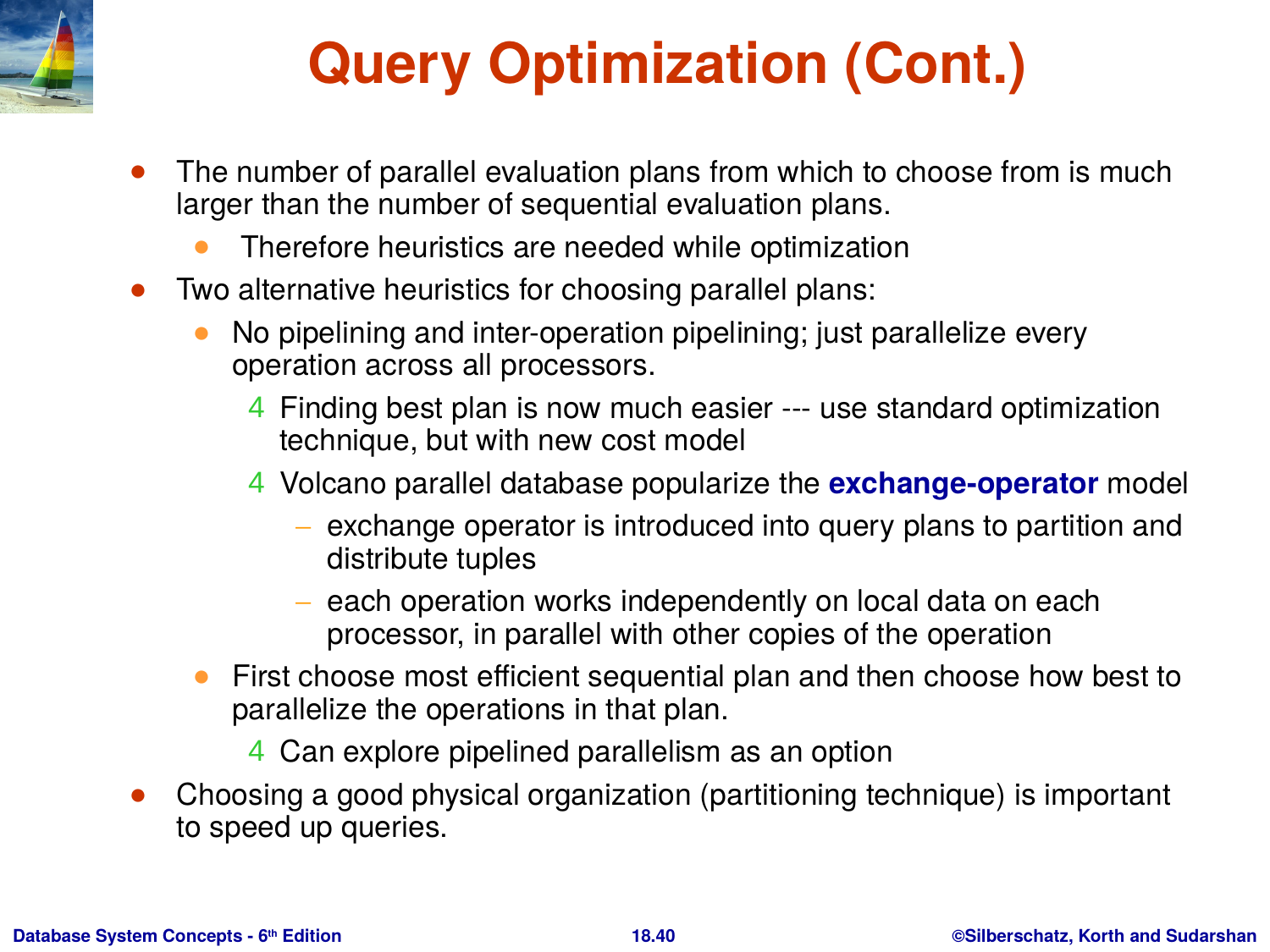

# Query Optimization (Cont.)
The number of parallel evaluation plans from which to choose from is much larger than the number of sequential evaluation plans.
 Therefore heuristics are needed while optimization
Two alternative heuristics for choosing parallel plans:
No pipelining and inter-operation pipelining; just parallelize every operation across all processors.
Finding best plan is now much easier --- use standard optimization technique, but with new cost model
Volcano parallel database popularize the exchange-operator model
exchange operator is introduced into query plans to partition and distribute tuples
each operation works independently on local data on each processor, in parallel with other copies of the operation
First choose most efficient sequential plan and then choose how best to parallelize the operations in that plan.
Can explore pipelined parallelism as an option
Choosing a good physical organization (partitioning technique) is important to speed up queries.